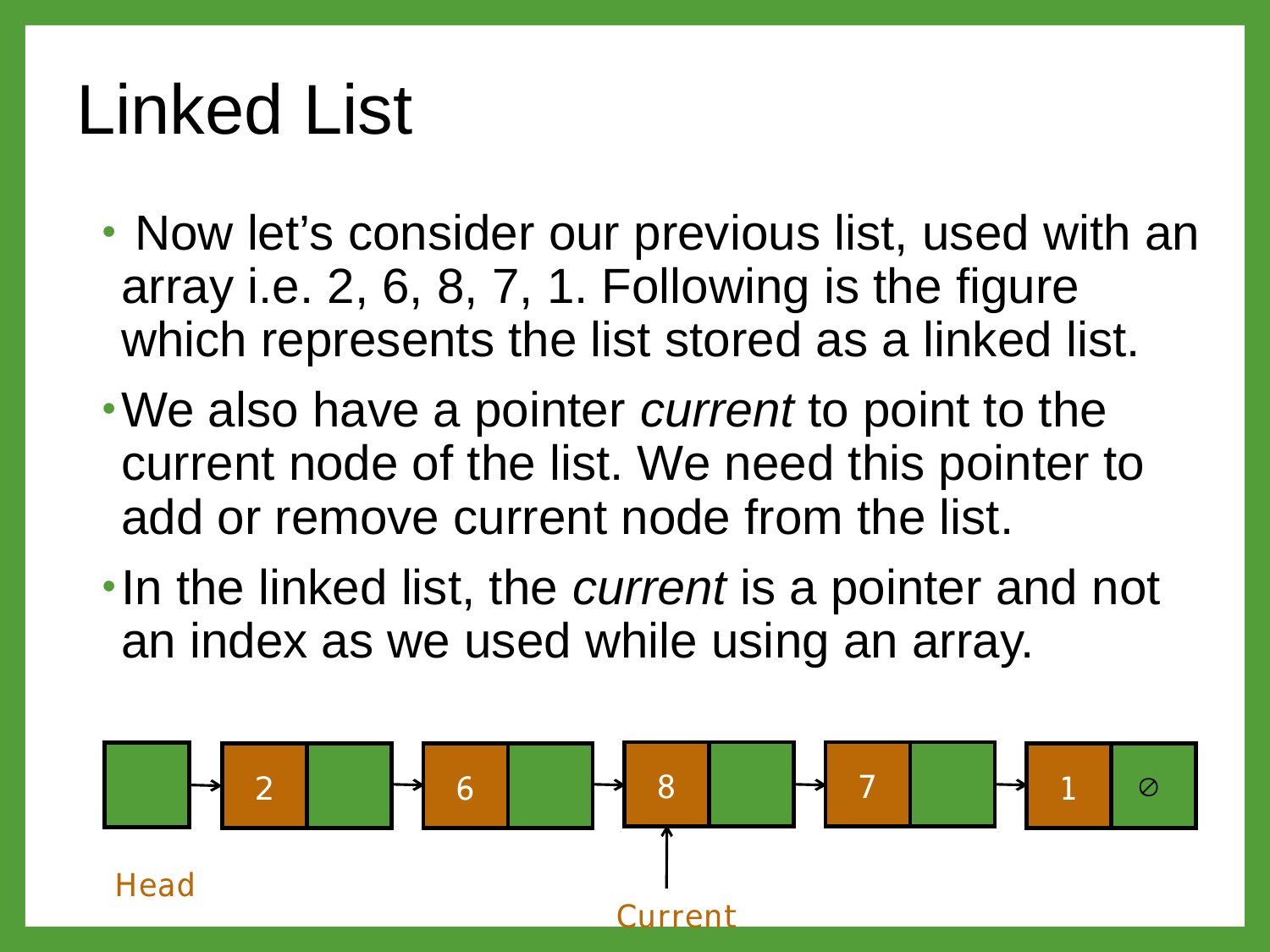

# Linked List
 Now let’s consider our previous list, used with an array i.e. 2, 6, 8, 7, 1. Following is the figure which represents the list stored as a linked list.
We also have a pointer current to point to the current node of the list. We need this pointer to add or remove current node from the list.
In the linked list, the current is a pointer and not an index as we used while using an array.

8

7

2

6

1

∅
Head
Current